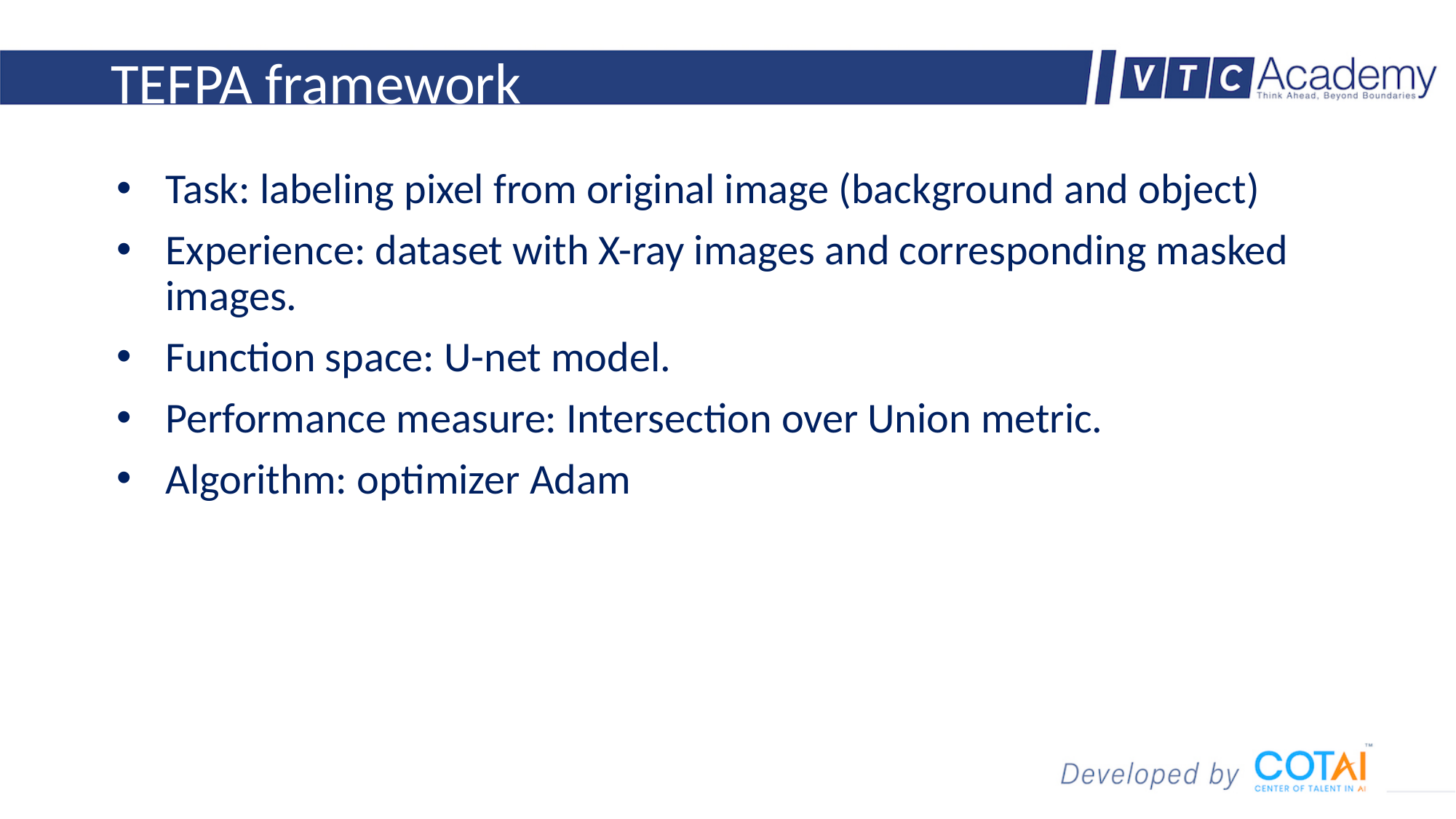

# TEFPA framework
Task: labeling pixel from original image (background and object)
Experience: dataset with X-ray images and corresponding masked images.
Function space: U-net model.
Performance measure: Intersection over Union metric.
Algorithm: optimizer Adam